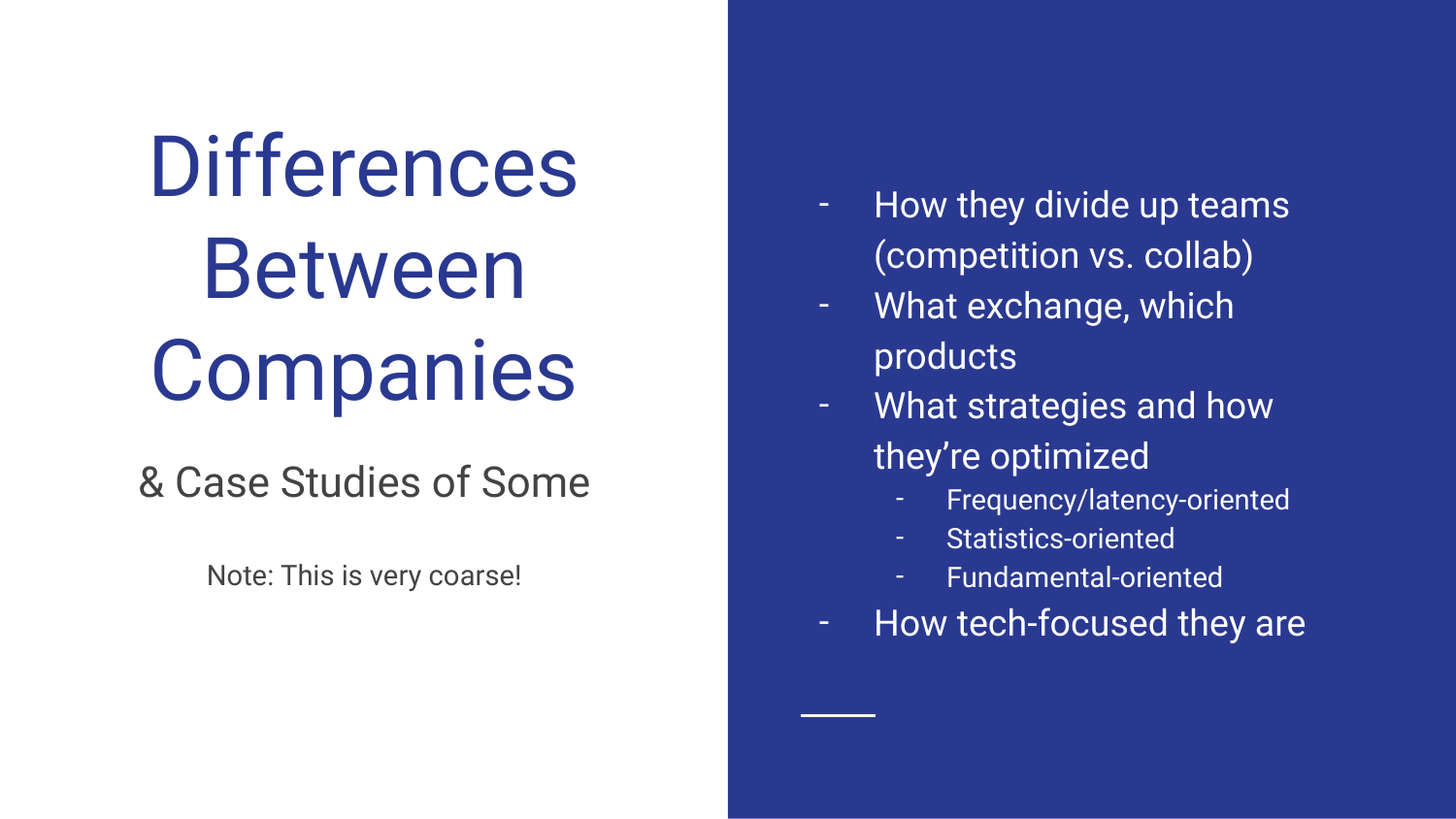

How they divide up teams (competition vs. collab)
What exchange, which products
What strategies and how they’re optimized
Frequency/latency-oriented
Statistics-oriented
Fundamental-oriented
How tech-focused they are
# Differences Between Companies
& Case Studies of Some

Note: This is very coarse!